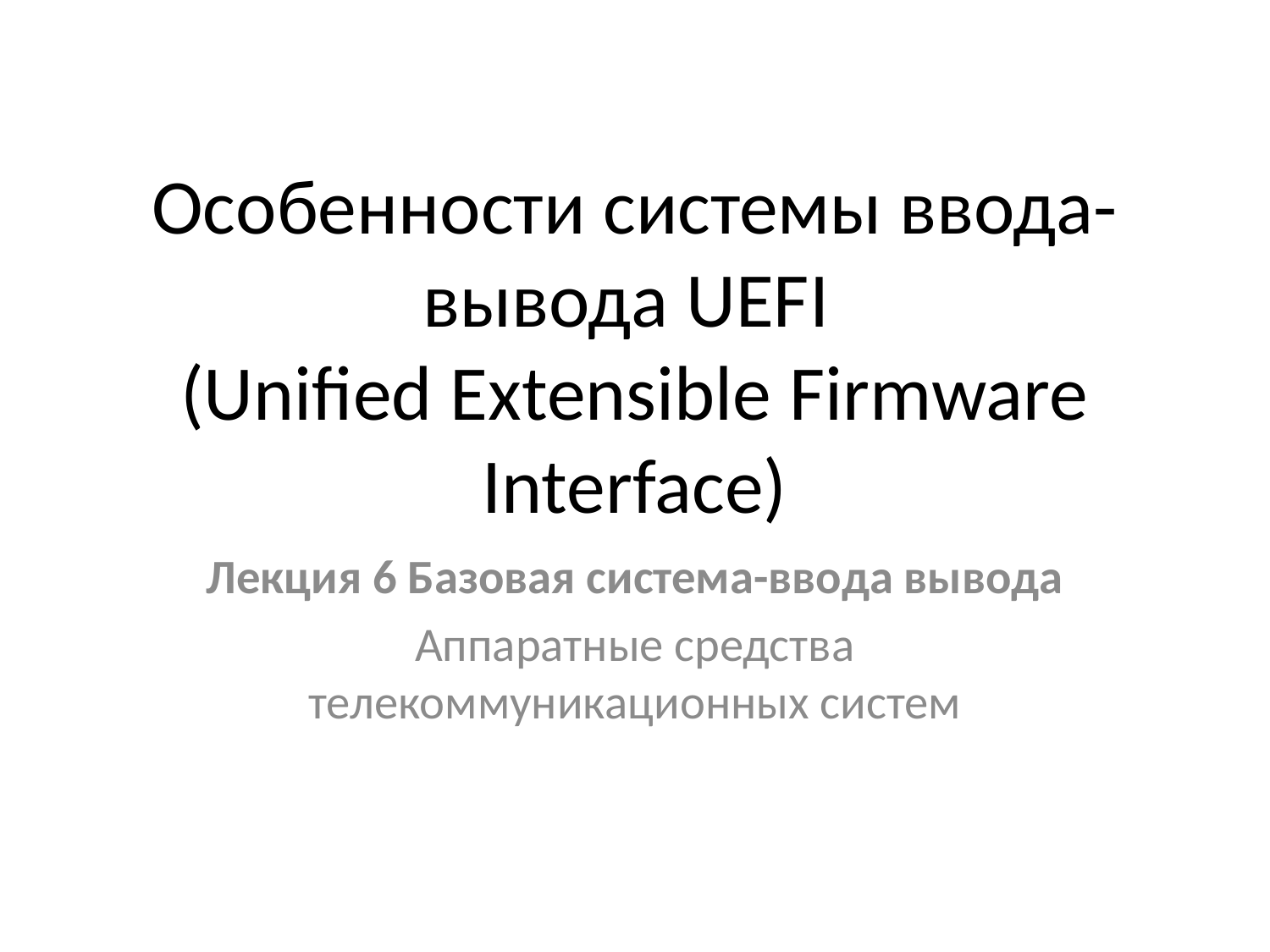

# Особенности системы ввода-вывода UEFI (Unified Extensible Firmware Interface)
Лекция 6 Базовая система-ввода вывода
Аппаратные средства телекоммуникационных систем